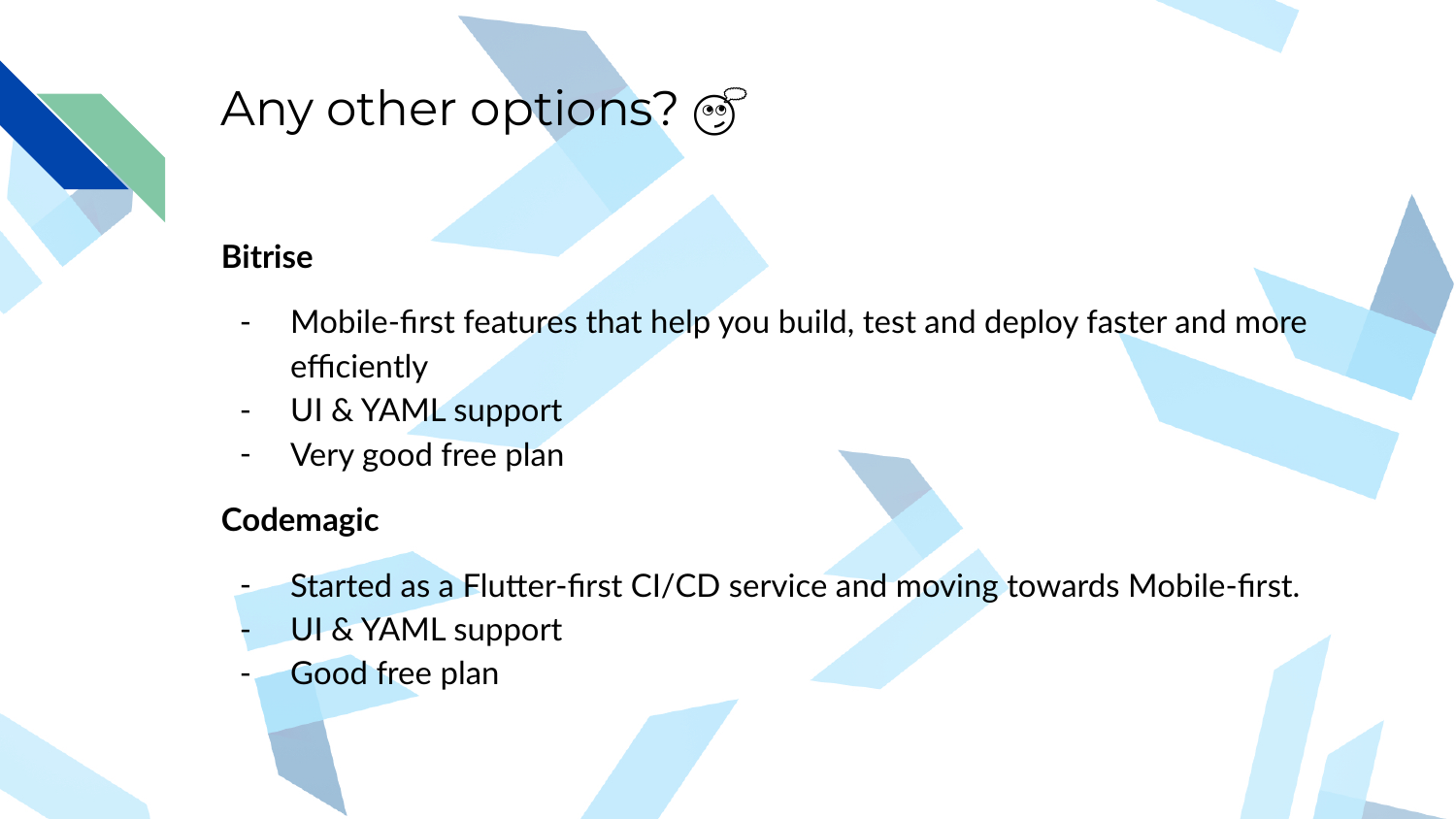

# Any other options? 🤔
Bitrise
Mobile-first features that help you build, test and deploy faster and more efficiently
UI & YAML support
Very good free plan
Codemagic
Started as a Flutter-first CI/CD service and moving towards Mobile-first.
UI & YAML support
Good free plan